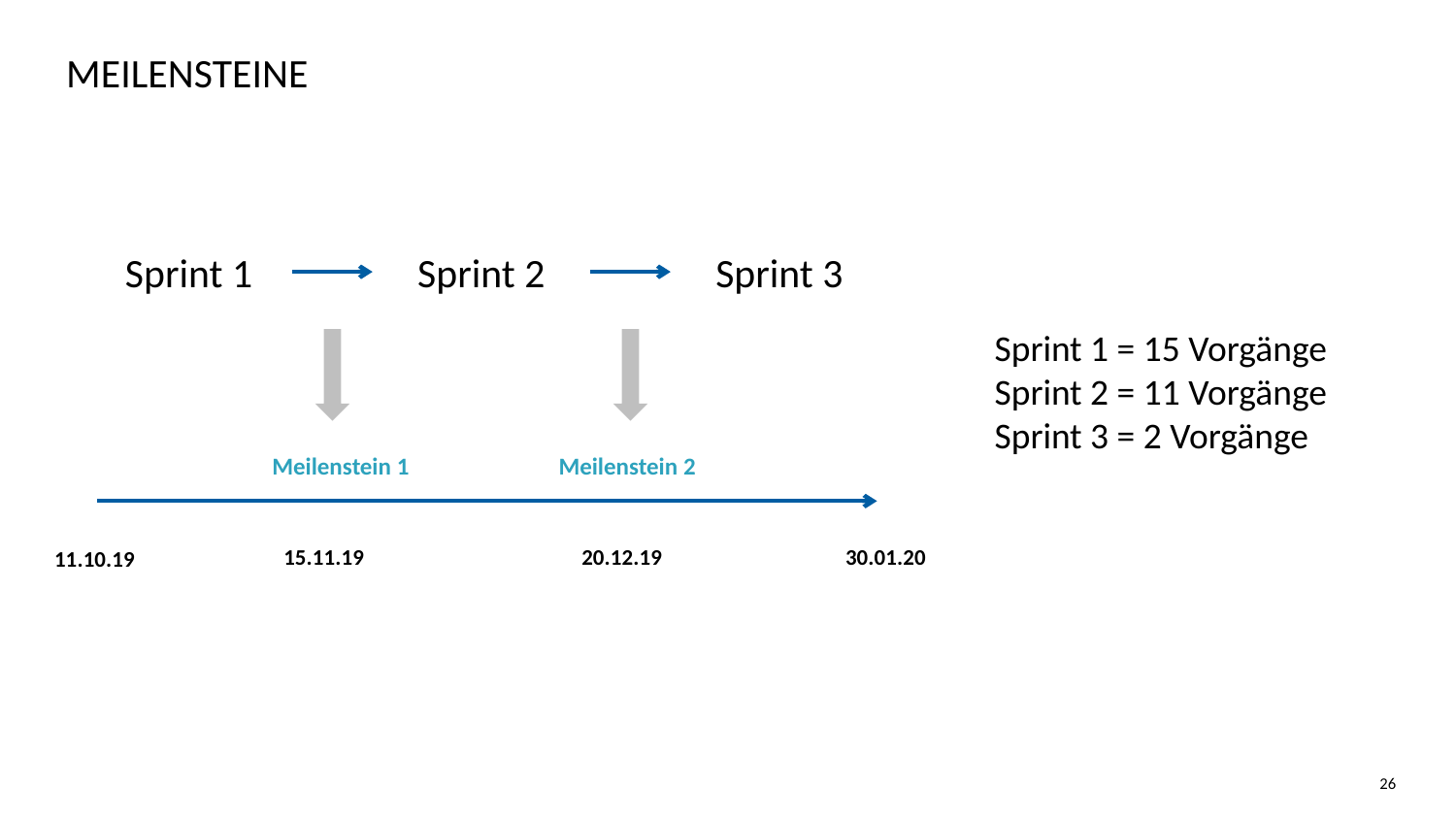

# Meilensteine
Sprint 1
Sprint 2
Sprint 3
Sprint 1 = 15 Vorgänge
Sprint 2 = 11 Vorgänge
Sprint 3 = 2 Vorgänge

Meilenstein 1
Meilenstein 2
11.10.19
15.11.19
20.12.19
30.01.20
26